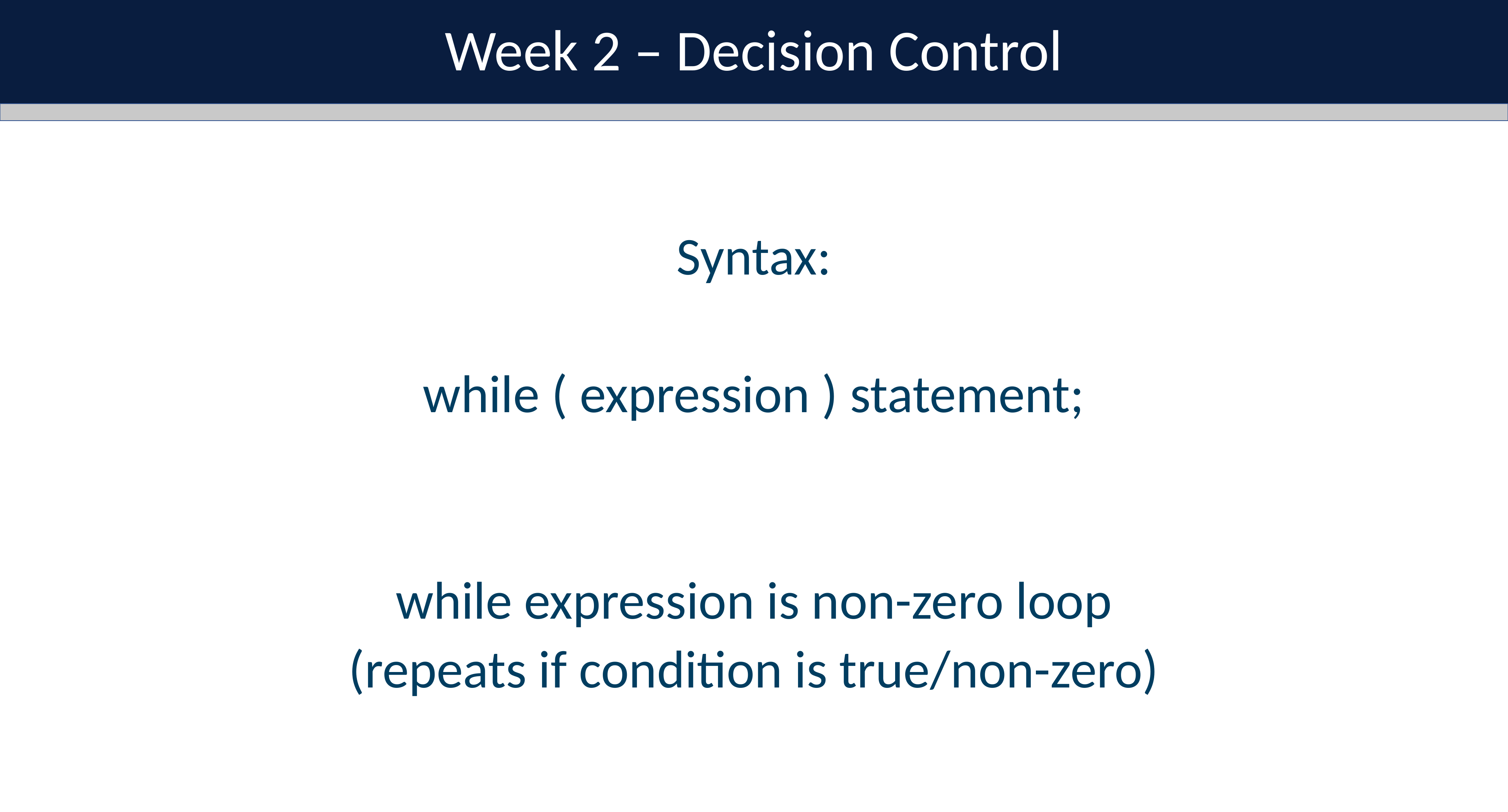

Week 2 – Decision Control

Syntax:

while ( expression ) statement;

while expression is non-zero loop
(repeats if condition is true/non-zero)